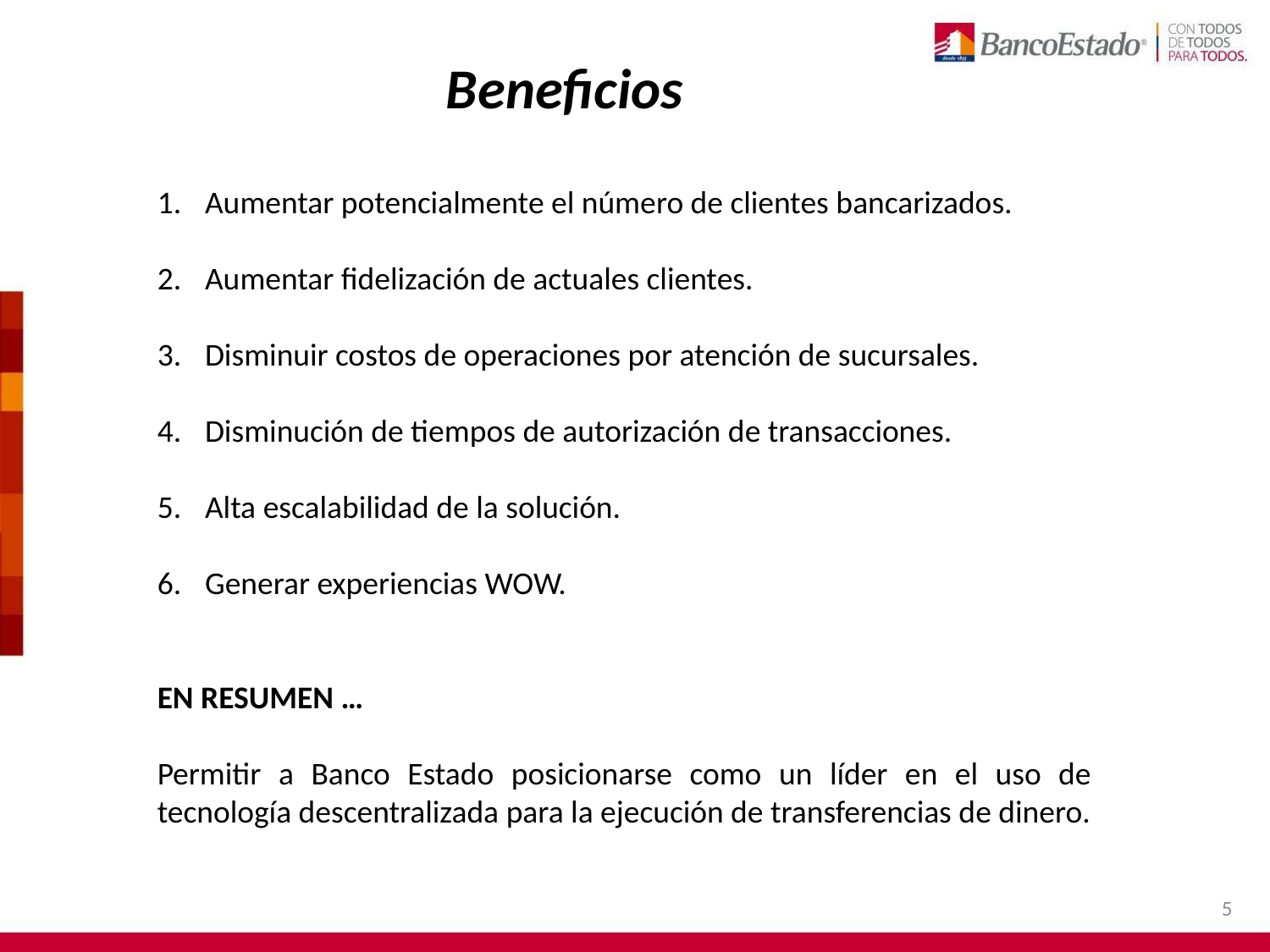

Beneficios
Aumentar potencialmente el número de clientes bancarizados.

Aumentar fidelización de actuales clientes.

Disminuir costos de operaciones por atención de sucursales.

Disminución de tiempos de autorización de transacciones.

Alta escalabilidad de la solución.

Generar experiencias WOW.

EN RESUMEN …

Permitir a Banco Estado posicionarse como un líder en el uso de tecnología descentralizada para la ejecución de transferencias de dinero.
5